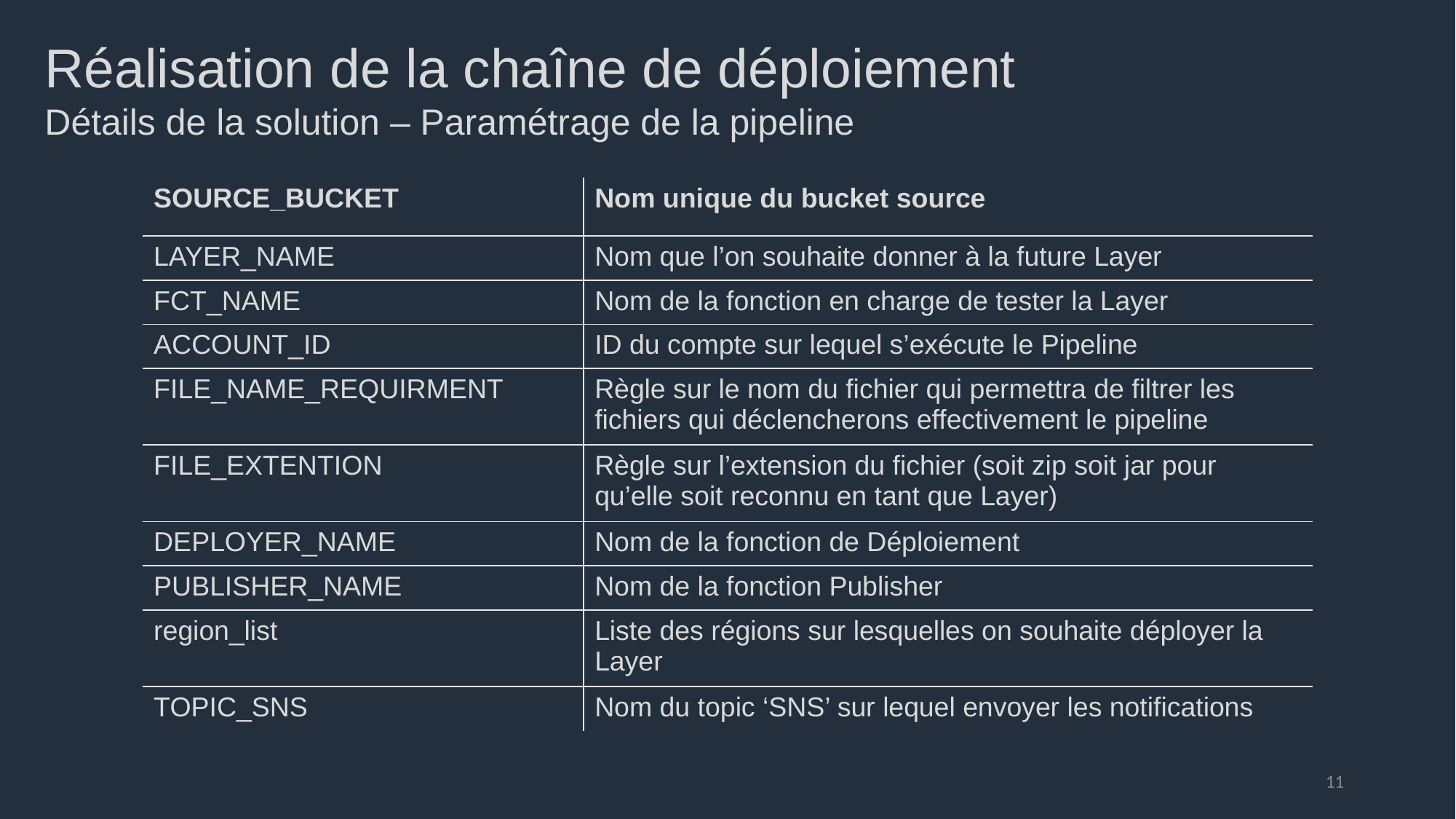

Réalisation de la chaîne de déploiement
Détails de la solution – Paramétrage de la pipeline
| SOURCE\_BUCKET | Nom unique du bucket source |
| --- | --- |
| LAYER\_NAME | Nom que l’on souhaite donner à la future Layer |
| FCT\_NAME | Nom de la fonction en charge de tester la Layer |
| ACCOUNT\_ID | ID du compte sur lequel s’exécute le Pipeline |
| FILE\_NAME\_REQUIRMENT | Règle sur le nom du fichier qui permettra de filtrer les fichiers qui déclencherons effectivement le pipeline |
| FILE\_EXTENTION | Règle sur l’extension du fichier (soit zip soit jar pour qu’elle soit reconnu en tant que Layer) |
| DEPLOYER\_NAME | Nom de la fonction de Déploiement |
| PUBLISHER\_NAME | Nom de la fonction Publisher |
| region\_list | Liste des régions sur lesquelles on souhaite déployer la Layer |
| TOPIC\_SNS | Nom du topic ‘SNS’ sur lequel envoyer les notifications |
11